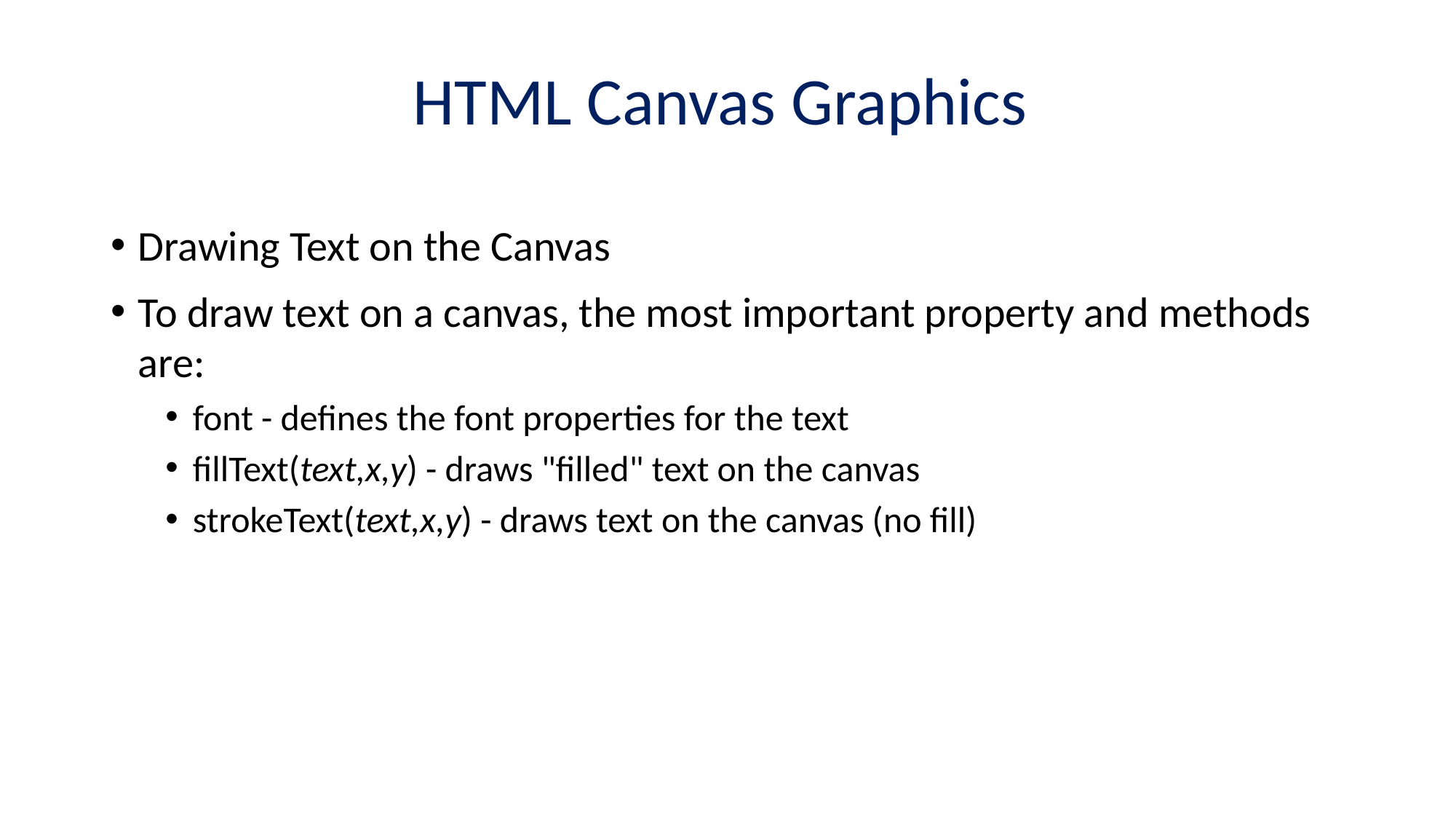

# HTML Canvas Graphics
Drawing Text on the Canvas
To draw text on a canvas, the most important property and methods are:
font - defines the font properties for the text
fillText(text,x,y) - draws "filled" text on the canvas
strokeText(text,x,y) - draws text on the canvas (no fill)